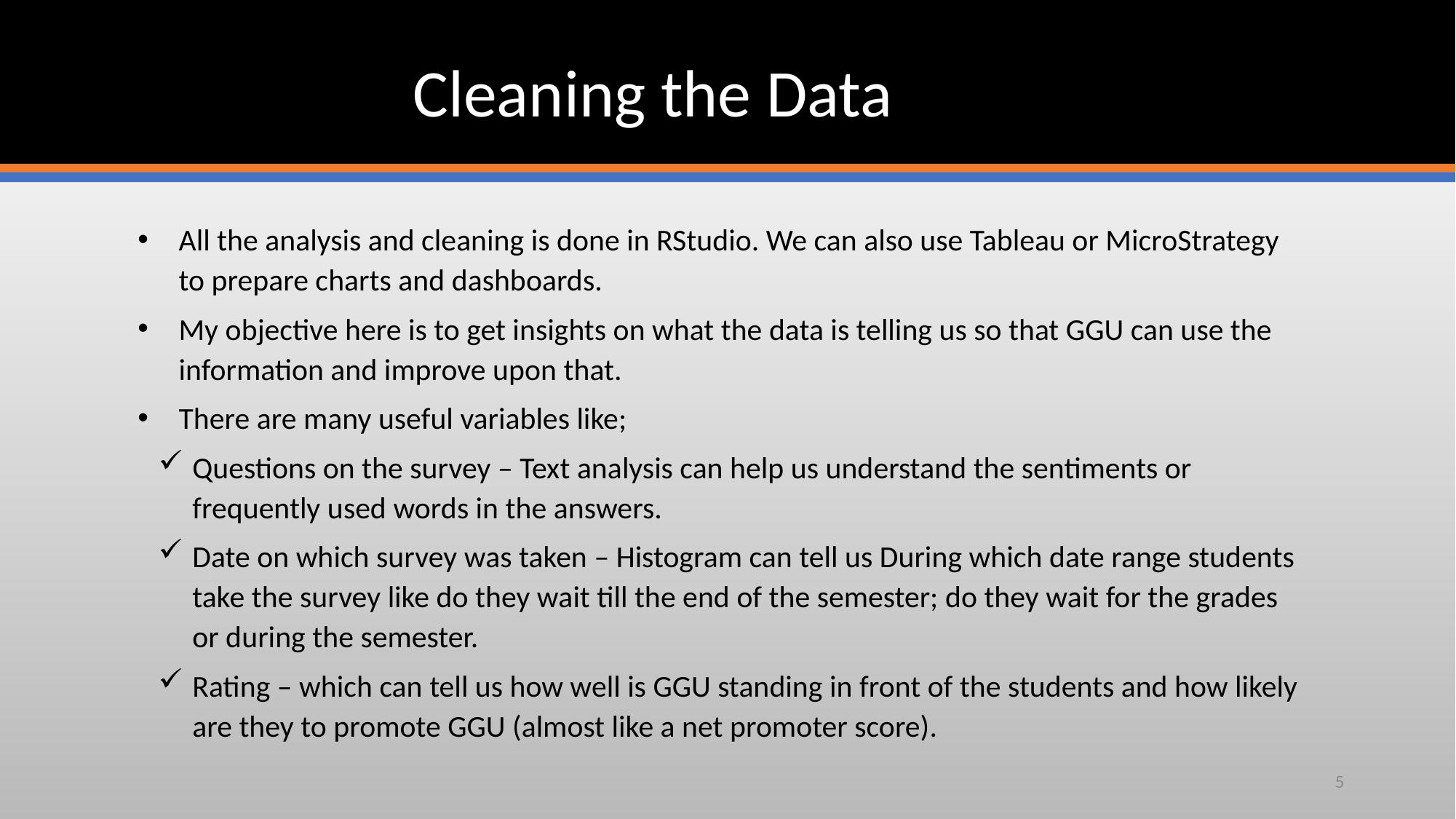

Cleaning the Data
All the analysis and cleaning is done in RStudio. We can also use Tableau or MicroStrategy to prepare charts and dashboards.
My objective here is to get insights on what the data is telling us so that GGU can use the information and improve upon that.
There are many useful variables like;
Questions on the survey – Text analysis can help us understand the sentiments or frequently used words in the answers.
Date on which survey was taken – Histogram can tell us During which date range students take the survey like do they wait till the end of the semester; do they wait for the grades or during the semester.
Rating – which can tell us how well is GGU standing in front of the students and how likely are they to promote GGU (almost like a net promoter score).

5